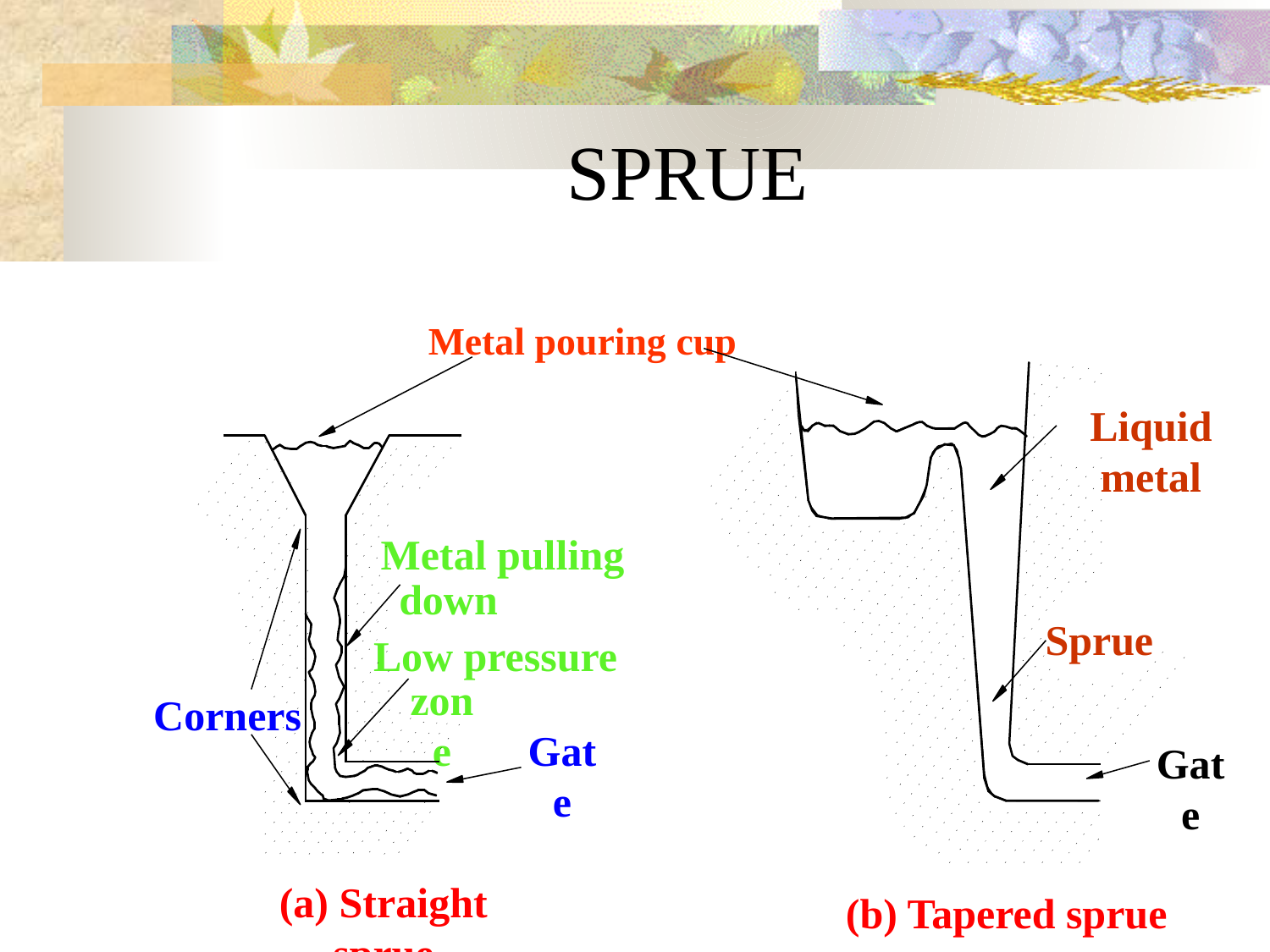

# SPRUE

Metal pouring cup

Metal pulling

down

Low pressure

zone

Corners

Liquid metal

Sprue

Gate

(a) Straight sprue
(b) Tapered sprue

Gate